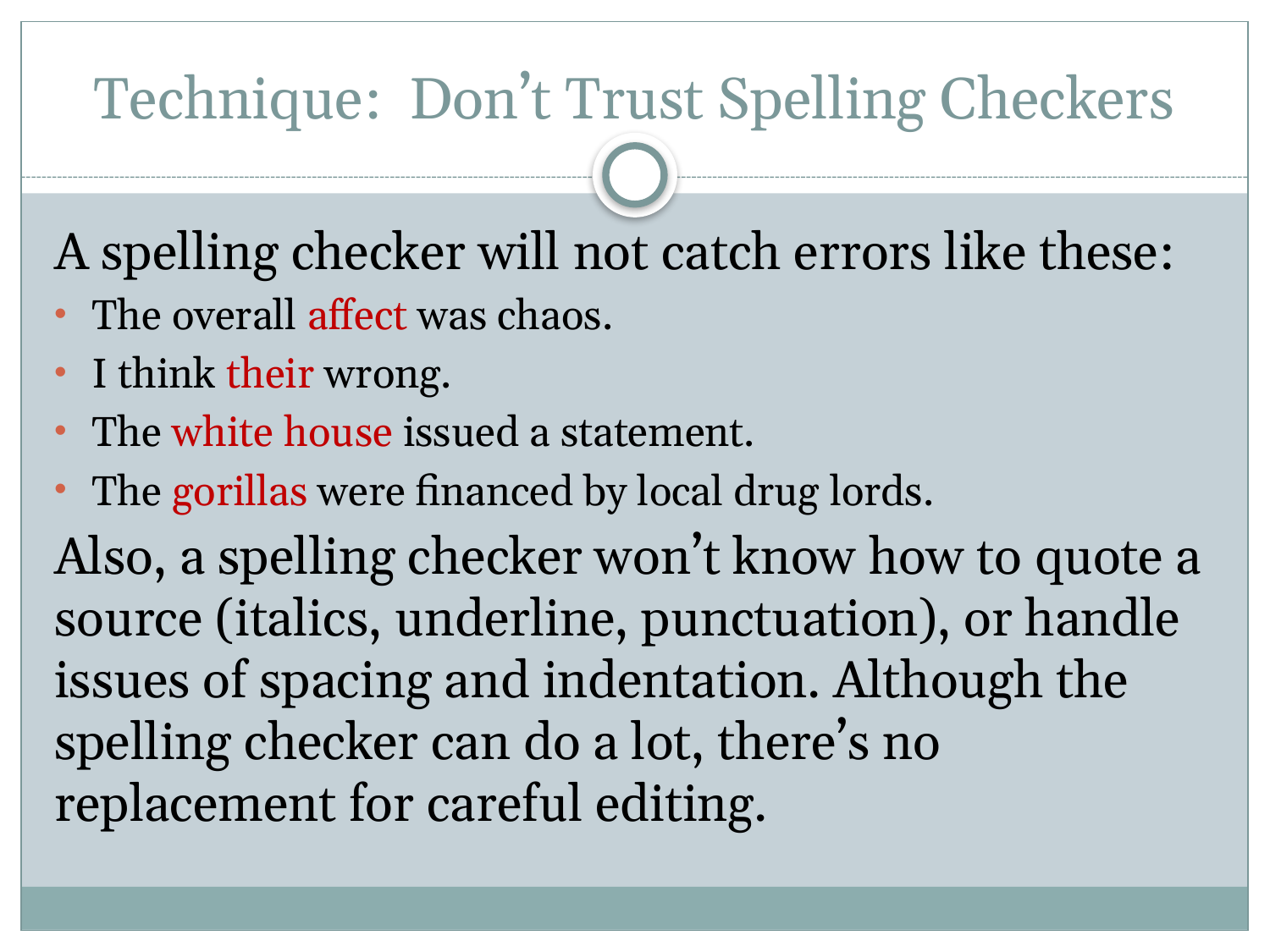

# Technique:  Don’t Trust Spelling Checkers
A spelling checker will not catch errors like these:
The overall affect was chaos.
I think their wrong.
The white house issued a statement.
The gorillas were financed by local drug lords.
Also, a spelling checker won’t know how to quote a source (italics, underline, punctuation), or handle issues of spacing and indentation. Although the spelling checker can do a lot, there’s no replacement for careful editing.